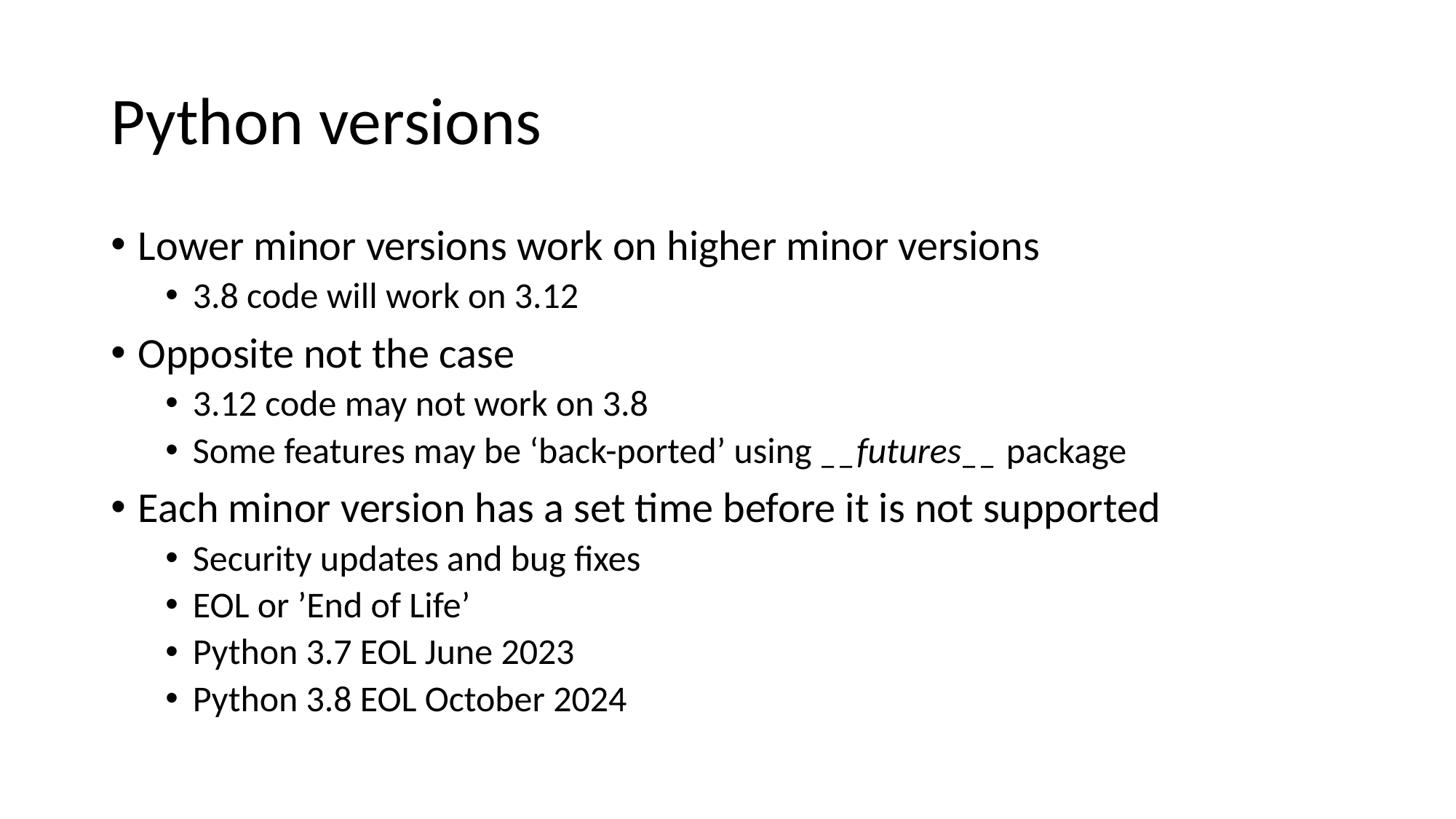

# Python versions
Lower minor versions work on higher minor versions
3.8 code will work on 3.12
Opposite not the case
3.12 code may not work on 3.8
Some features may be ‘back-ported’ using __futures__ package
Each minor version has a set time before it is not supported
Security updates and bug fixes
EOL or ’End of Life’
Python 3.7 EOL June 2023
Python 3.8 EOL October 2024